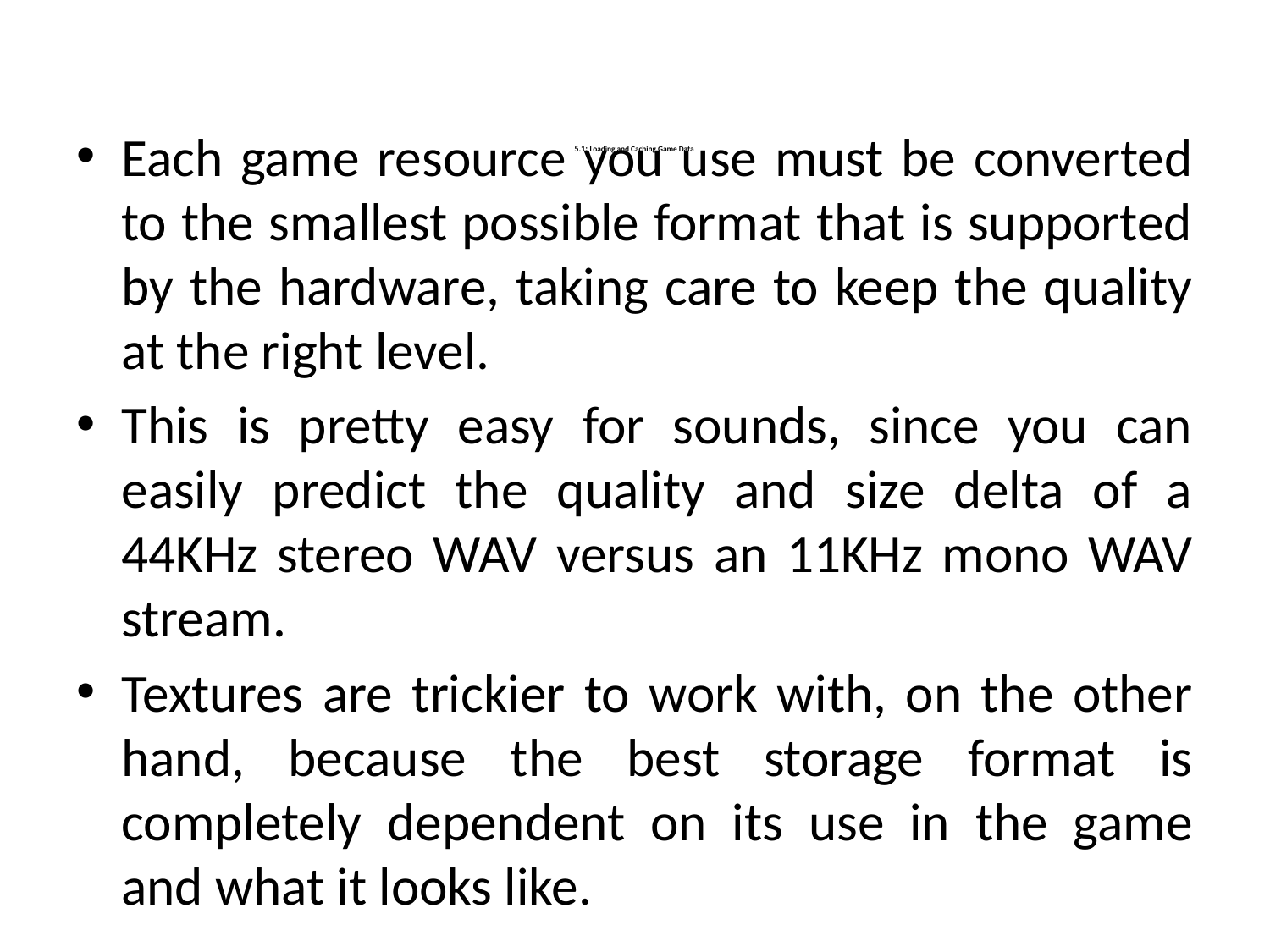

Each game resource you use must be converted to the smallest possible format that is supported by the hardware, taking care to keep the quality at the right level.
This is pretty easy for sounds, since you can easily predict the quality and size delta of a 44KHz stereo WAV versus an 11KHz mono WAV stream.
Textures are trickier to work with, on the other hand, because the best storage format is completely dependent on its use in the game and what it looks like.
# 5.1: Loading and Caching Game Data